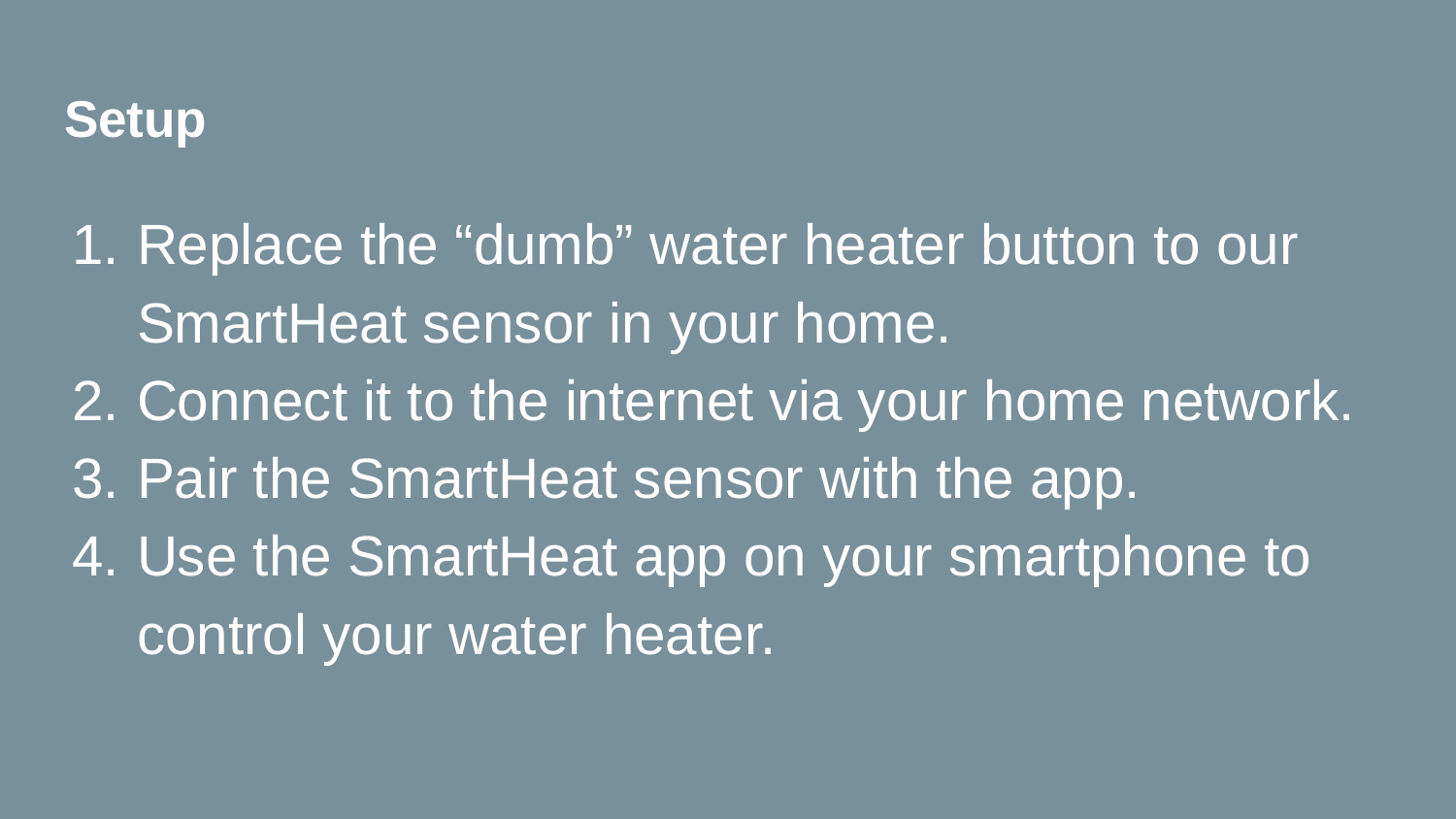

# Setup

Replace the “dumb” water heater button to our SmartHeat sensor in your home.
Connect it to the internet via your home network.
Pair the SmartHeat sensor with the app.
Use the SmartHeat app on your smartphone to control your water heater.